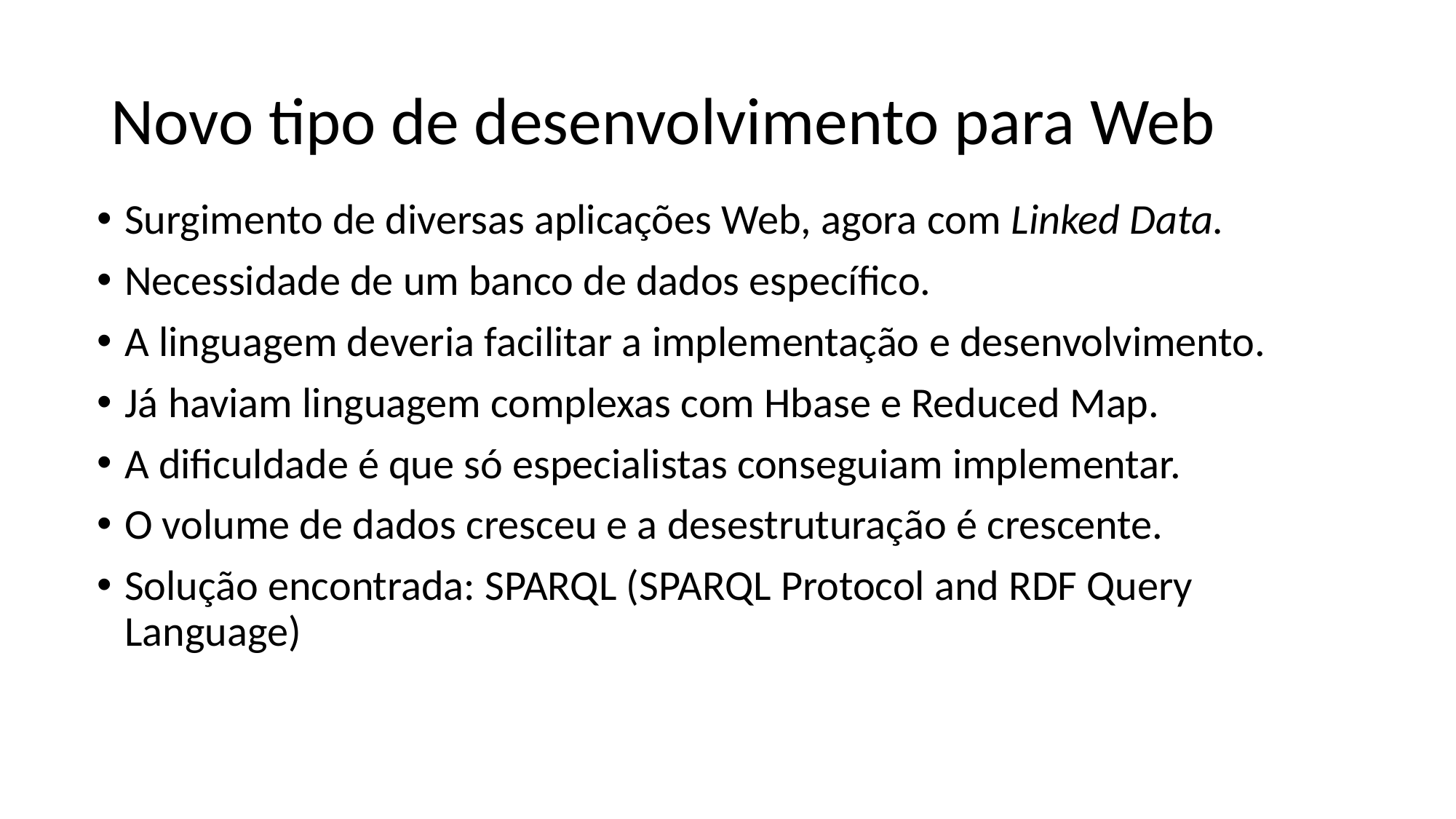

# Novo tipo de desenvolvimento para Web
Surgimento de diversas aplicações Web, agora com Linked Data.
Necessidade de um banco de dados específico.
A linguagem deveria facilitar a implementação e desenvolvimento.
Já haviam linguagem complexas com Hbase e Reduced Map.
A dificuldade é que só especialistas conseguiam implementar.
O volume de dados cresceu e a desestruturação é crescente.
Solução encontrada: SPARQL (SPARQL Protocol and RDF Query Language)